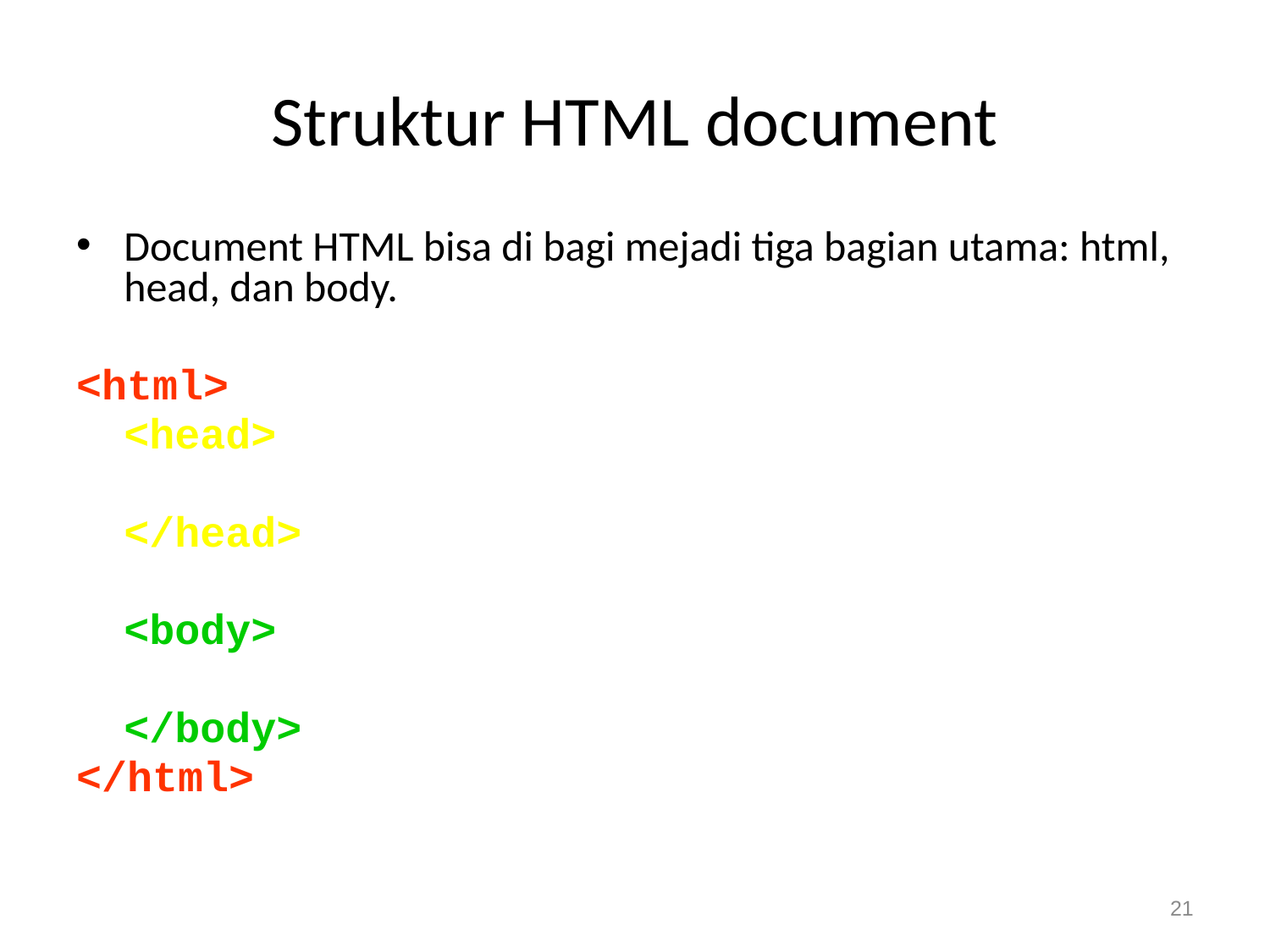

# Struktur HTML document
Document HTML bisa di bagi mejadi tiga bagian utama: html, head, dan body.

<html>
	<head>

	</head>

	<body>

	</body>
</html>
21